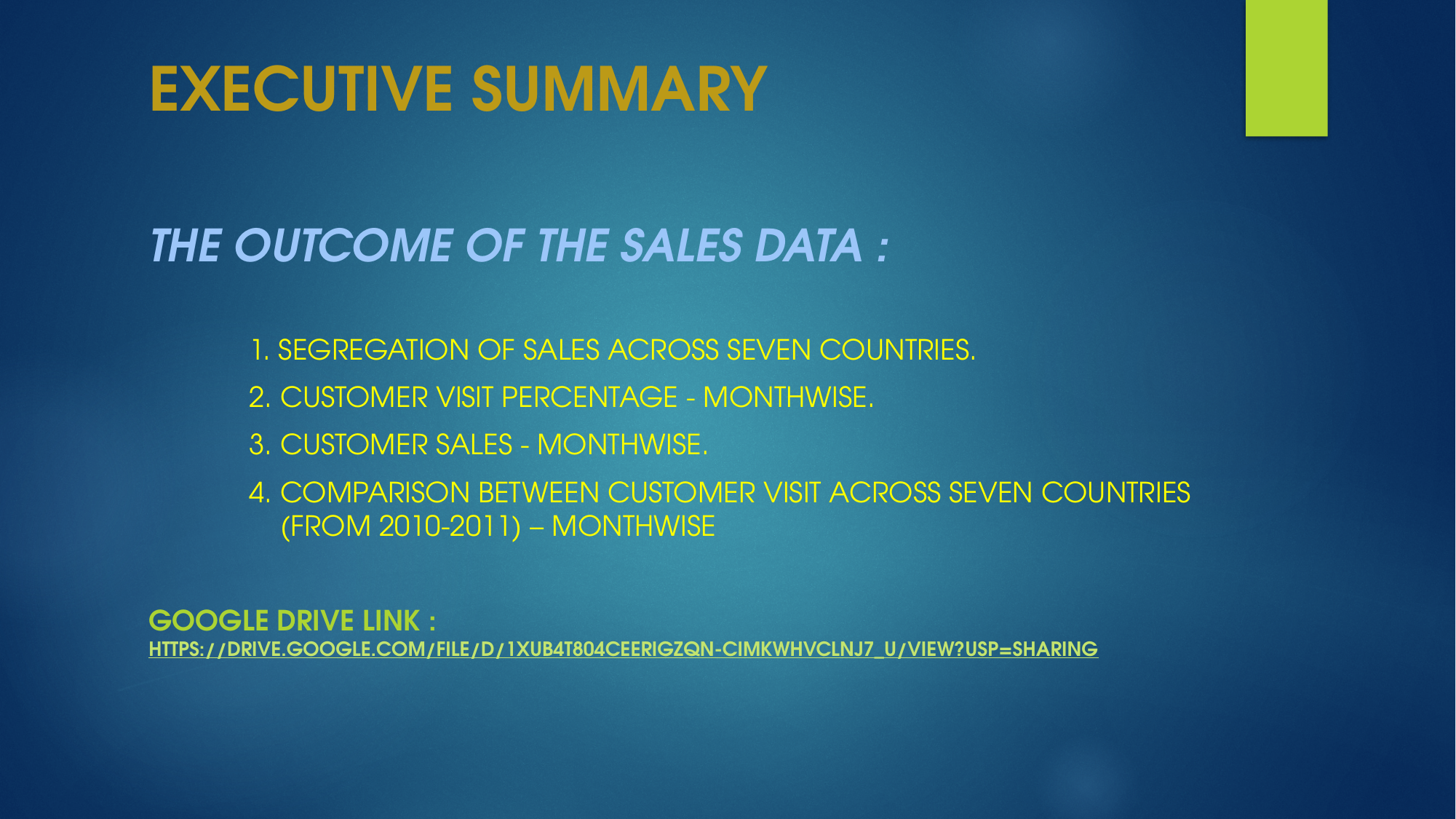

# EXECUTIVE SUMMARY
The outcome of the sales data :

		1. segregation of sales across seven countries.
		2. customer visit percentage - monthwise.
		3. customer sales - monthwise.
		4. comparison between customer visit across seven countries   	 		    (from 2010-2011) – monthwise

Google drive link : https://drive.google.com/file/d/1XuB4t804cEERiGZQN-cImkWhvclNj7_U/view?usp=sharing